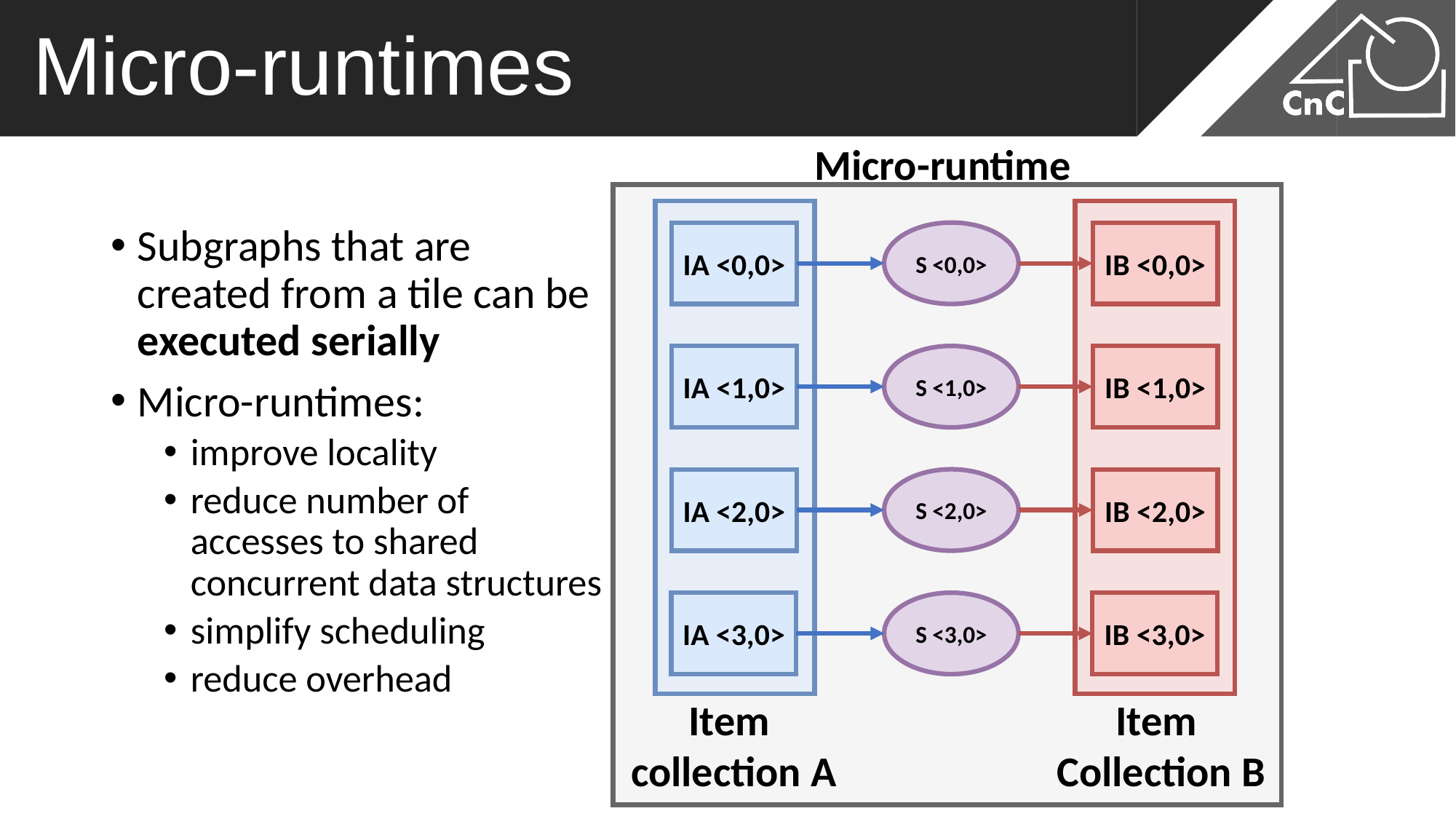

# Micro-runtimes
Micro-runtime

IA <0,0>
S <0,0>
IB <0,0>
IA <1,0>
S <1,0>
IB <1,0>
IA <2,0>
S <2,0>
IB <2,0>
IA <3,0>
S <3,0>
IB <3,0>
Item
Collection B
Item
collection A
Subgraphs that are created from a tile can be executed serially
Micro-runtimes:
improve locality
reduce number of accesses to shared concurrent data structures
simplify scheduling
reduce overhead